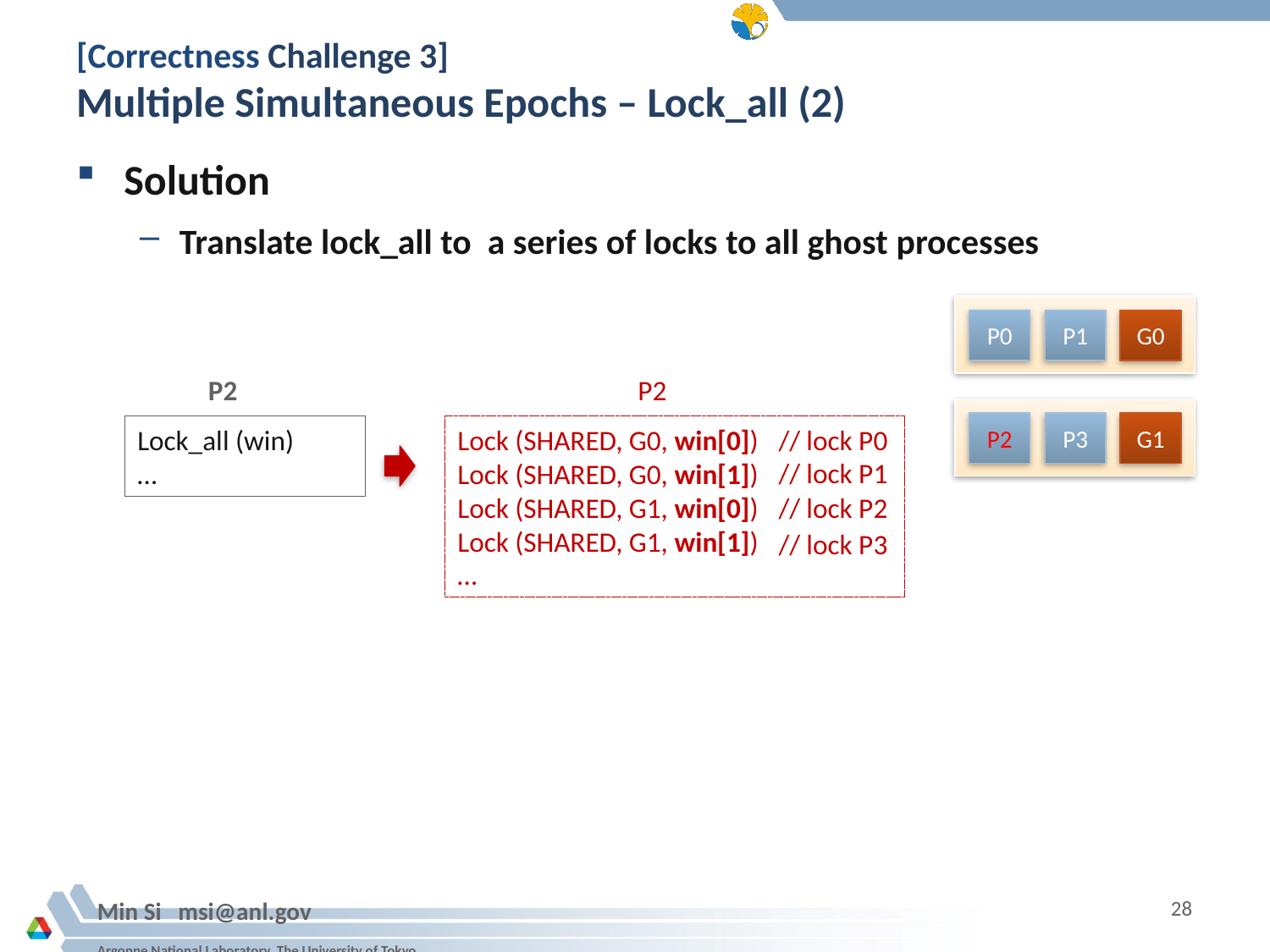

# [Correctness Challenge 3] Multiple Simultaneous Epochs – Lock_all (2)
Solution
Translate lock_all to  a series of locks to all ghost processes

P0
P1
G0

P2
P3
G1
P2
Lock_all (win)
…
P2
Lock (SHARED, G0, win[0])
Lock (SHARED, G0, win[1])
Lock (SHARED, G1, win[0])
Lock (SHARED, G1, win[1])
…
// lock P0

// lock P1
// lock P2
// lock P3
28